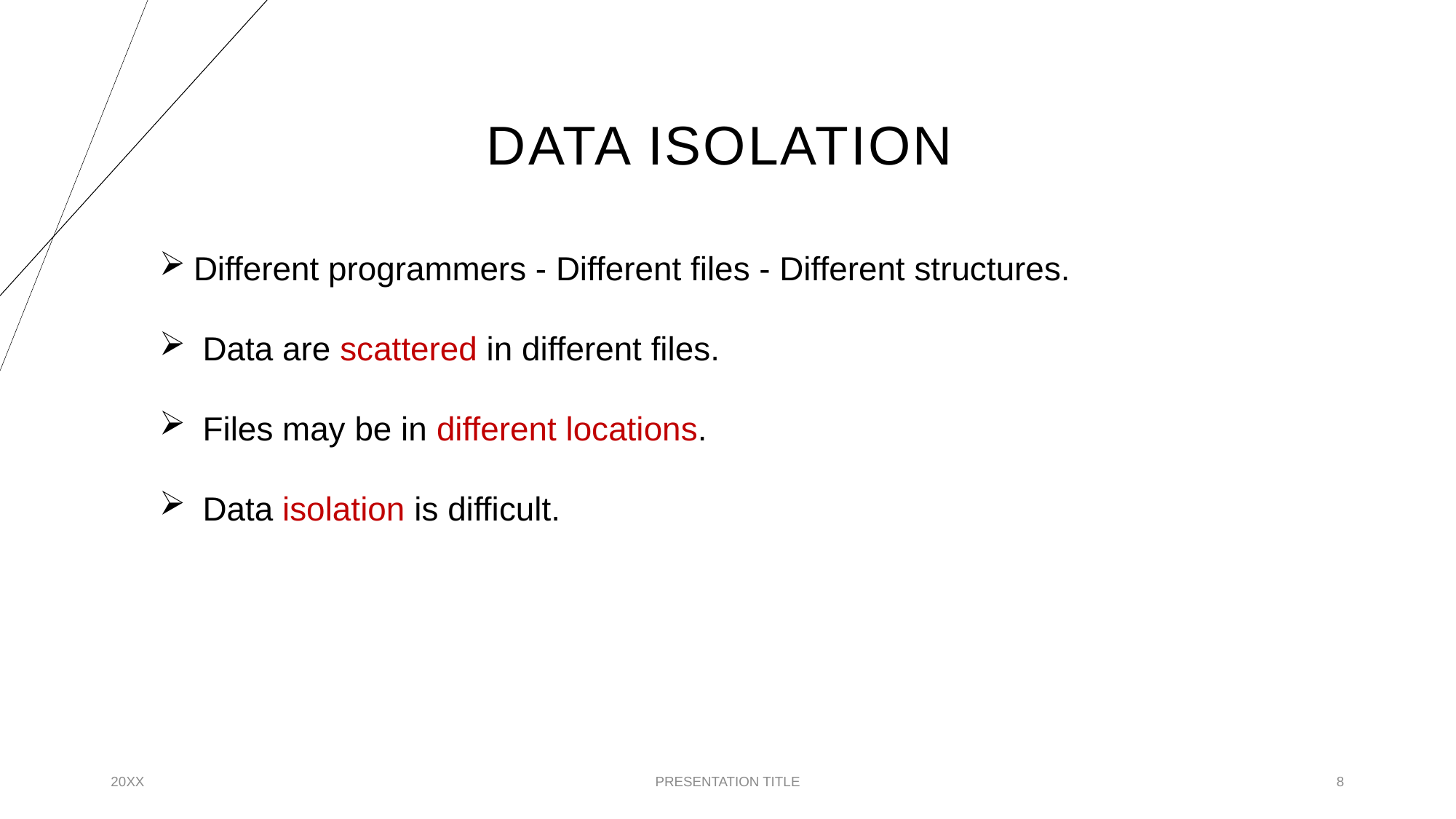

# DATA ISOLATION
Different programmers - Different files - Different structures.

 Data are scattered in different files.

 Files may be in different locations.

 Data isolation is difficult.
20XX
PRESENTATION TITLE
8